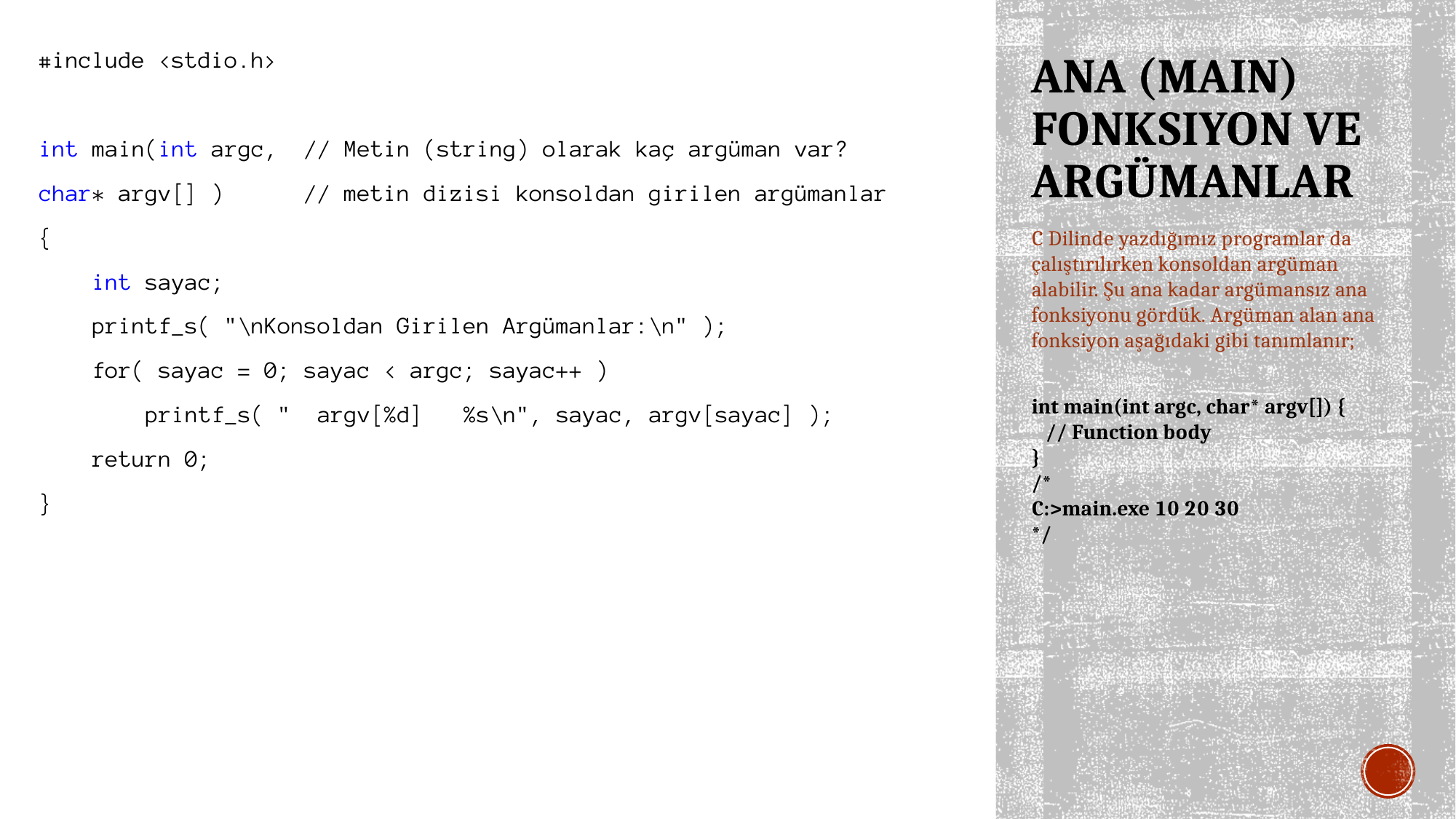

#include <stdio.h>

int main(int argc,  // Metin (string) olarak kaç argüman var?
char* argv[] )      // metin dizisi konsoldan girilen argümanlar
{
    int sayac;
    printf_s( "\nKonsoldan Girilen Argümanlar:\n" );
    for( sayac = 0; sayac < argc; sayac++ )
        printf_s( "  argv[%d]   %s\n", sayac, argv[sayac] );
    return 0;
}
# ANA (MAIN) FONKSIYON VE ARGÜMANLAR
C Dilinde yazdığımız programlar da çalıştırılırken konsoldan argüman alabilir. Şu ana kadar argümansız ana fonksiyonu gördük. Argüman alan ana fonksiyon aşağıdaki gibi tanımlanır;

int main(int argc, char* argv[]) {
   // Function body
}
/*
C:>main.exe 10 20 30
*/